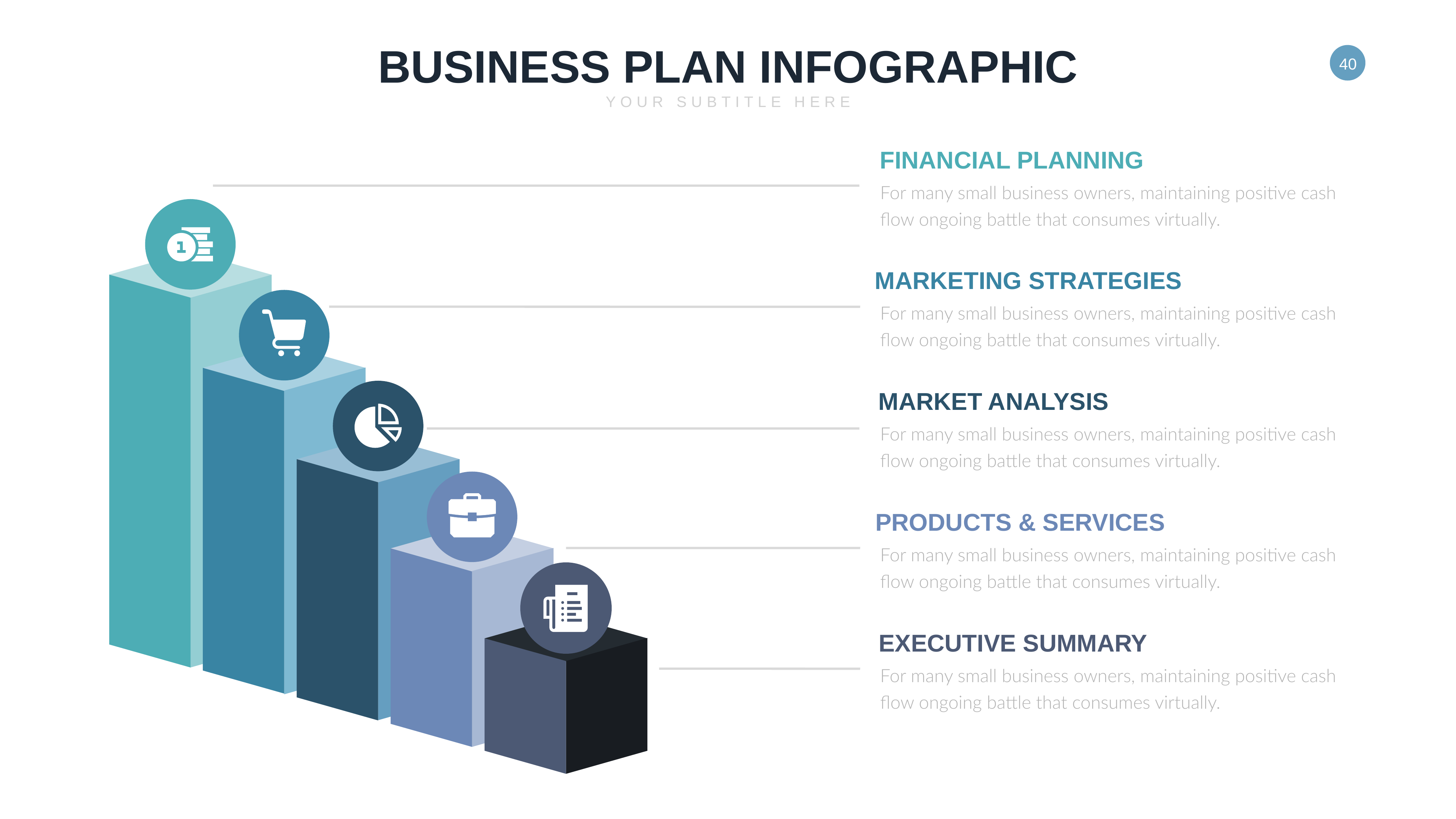

BUSINESS PLAN INFOGRAPHIC
YOUR SUBTITLE HERE
FINANCIAL PLANNING
For many small business owners, maintaining positive cash flow ongoing battle that consumes virtually.

MARKETING STRATEGIES

For many small business owners, maintaining positive cash flow ongoing battle that consumes virtually.

MARKET ANALYSIS

For many small business owners, maintaining positive cash flow ongoing battle that consumes virtually.

PRODUCTS & SERVICES

For many small business owners, maintaining positive cash flow ongoing battle that consumes virtually.

EXECUTIVE SUMMARY

For many small business owners, maintaining positive cash flow ongoing battle that consumes virtually.